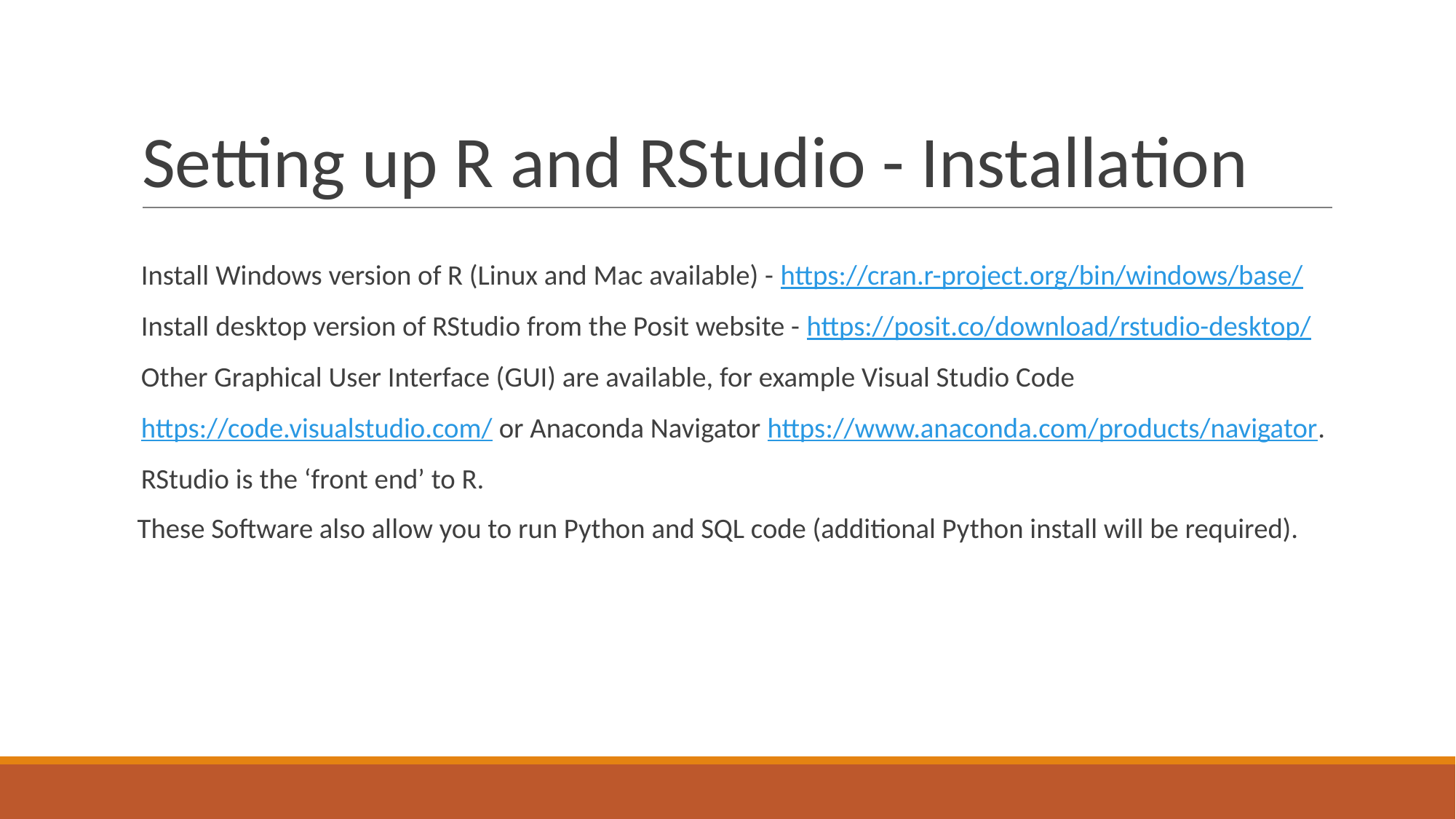

# Setting up R and RStudio - Installation
Install Windows version of R (Linux and Mac available) - https://cran.r-project.org/bin/windows/base/
Install desktop version of RStudio from the Posit website - https://posit.co/download/rstudio-desktop/
Other Graphical User Interface (GUI) are available, for example Visual Studio Code https://code.visualstudio.com/ or Anaconda Navigator https://www.anaconda.com/products/navigator.
RStudio is the ‘front end’ to R.
 These Software also allow you to run Python and SQL code (additional Python install will be required).